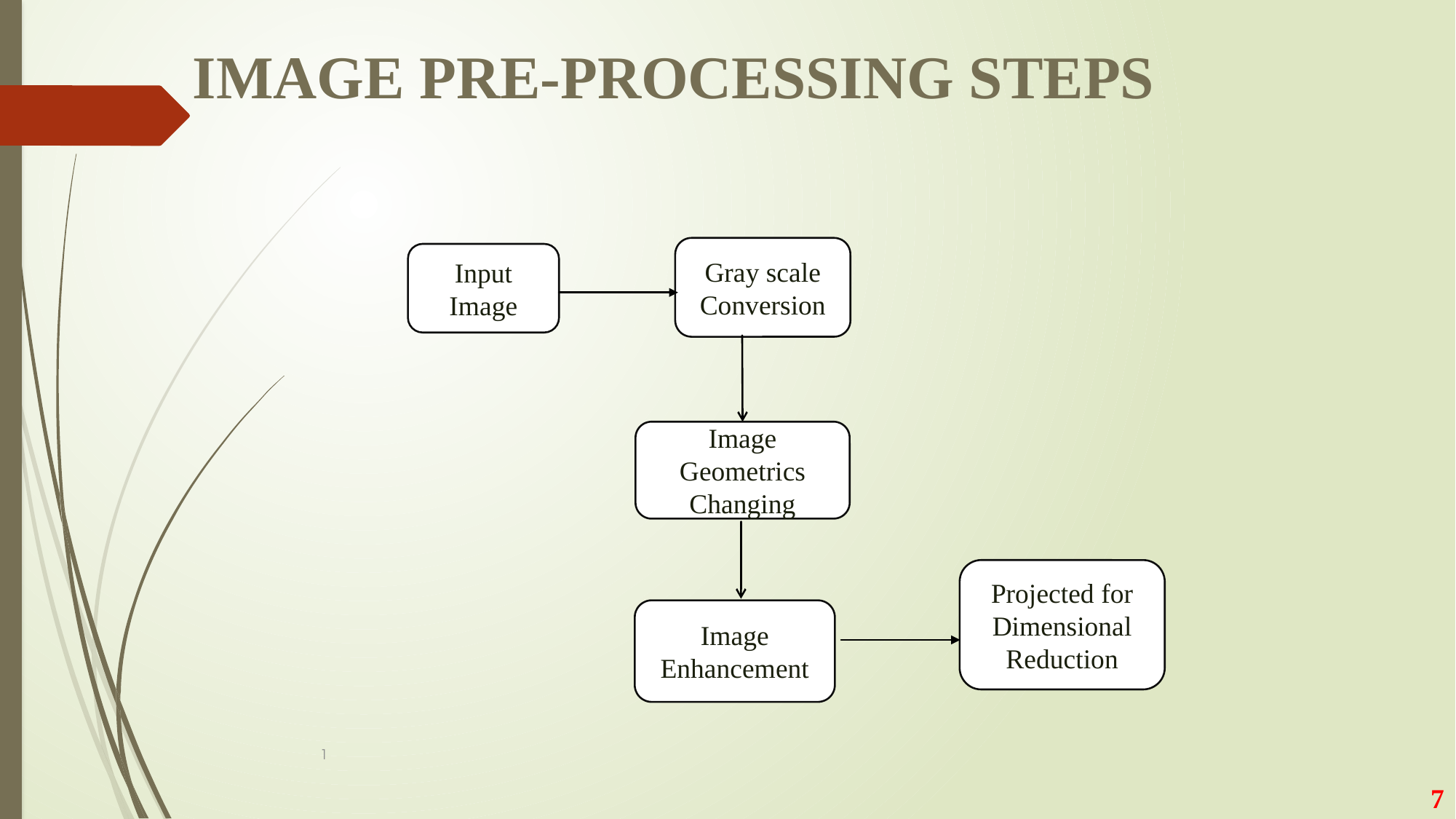

IMAGE PRE-PROCESSING STEPS
Gray scale Conversion
Input Image
Image Geometrics Changing
Projected for Dimensional Reduction
Image Enhancement
1
7